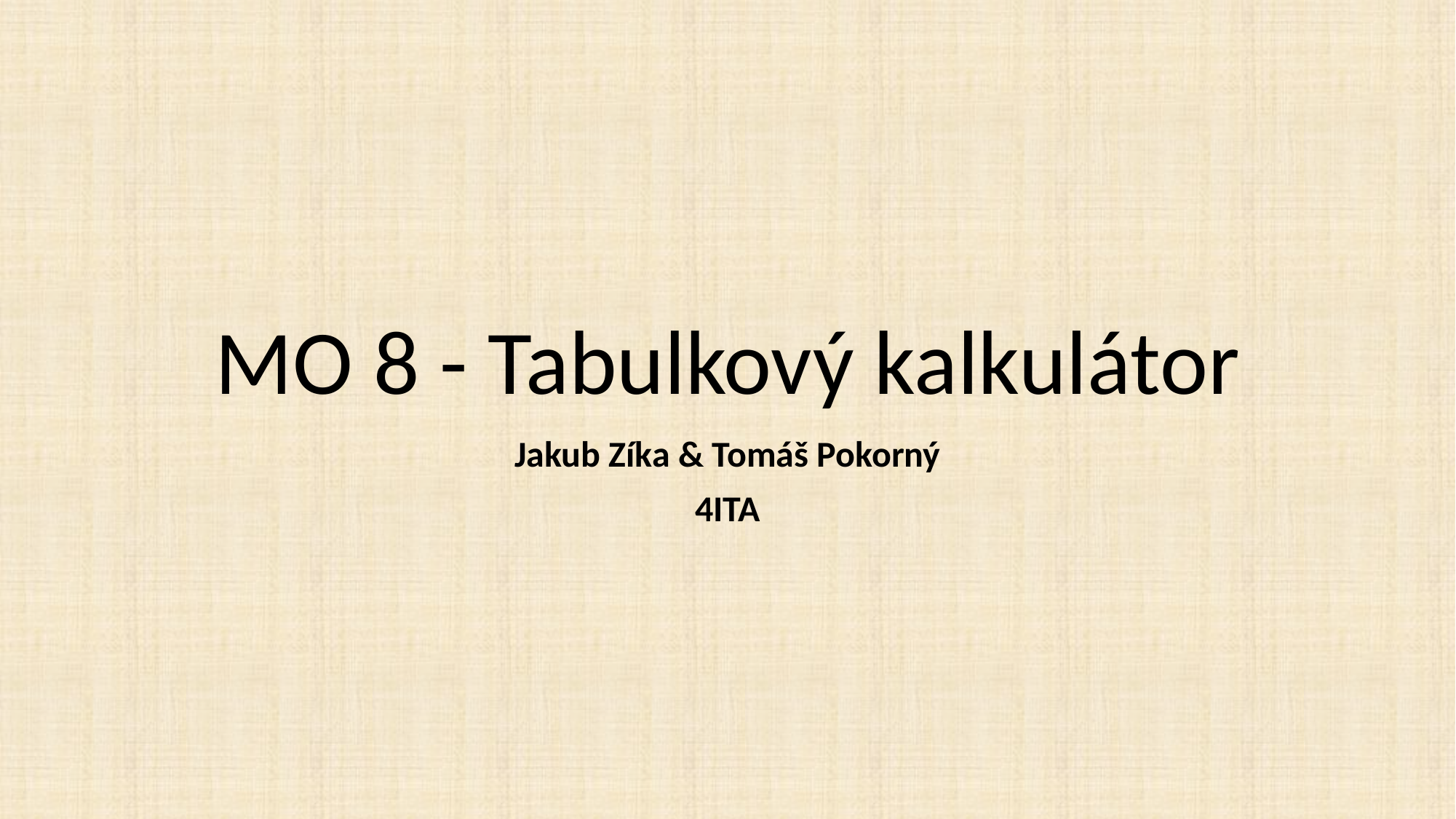

# MO 8 - Tabulkový kalkulátor
Jakub Zíka & Tomáš Pokorný
4ITA